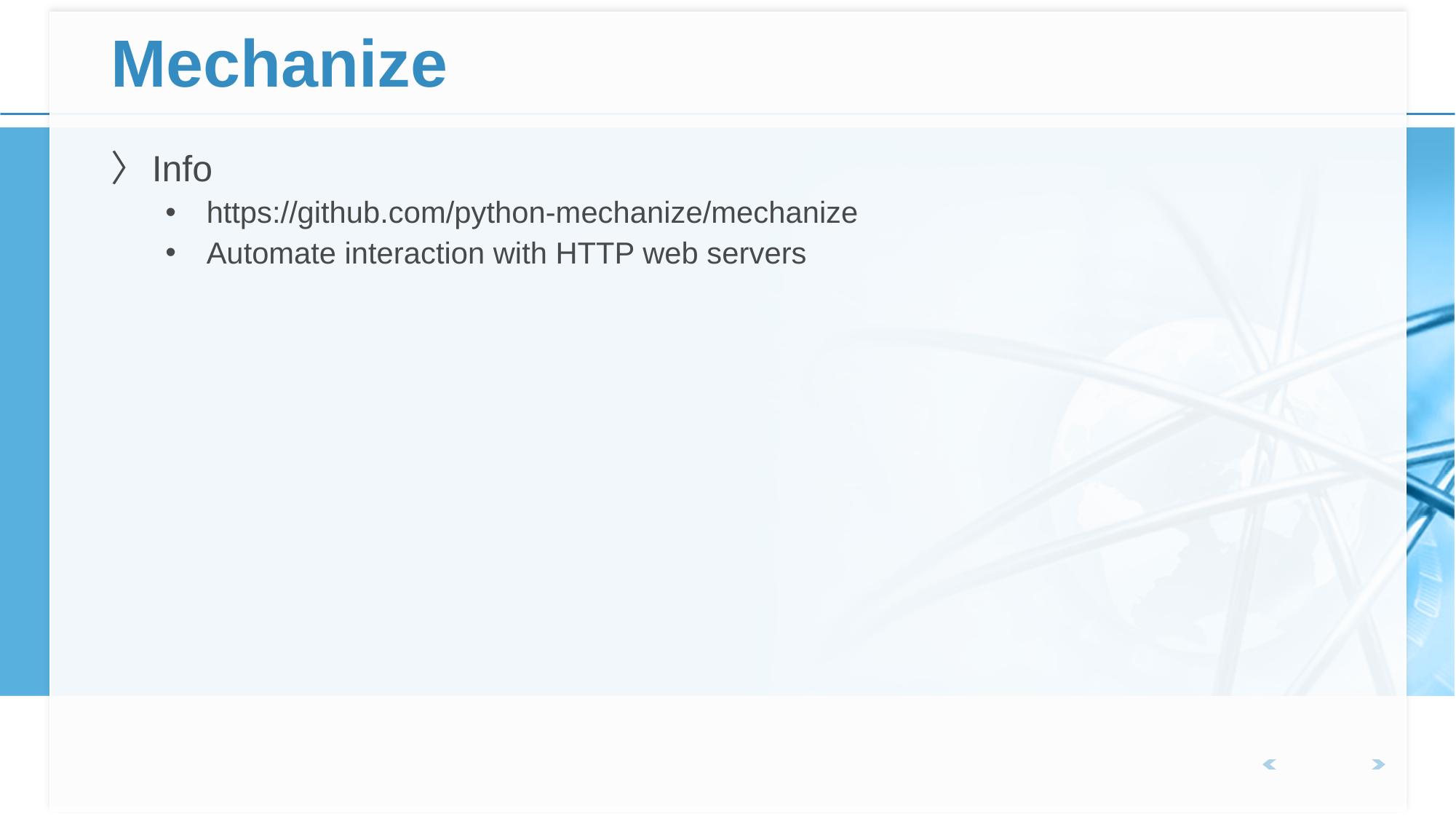

# Mechanize
Info
https://github.com/python-mechanize/mechanize
Automate interaction with HTTP web servers